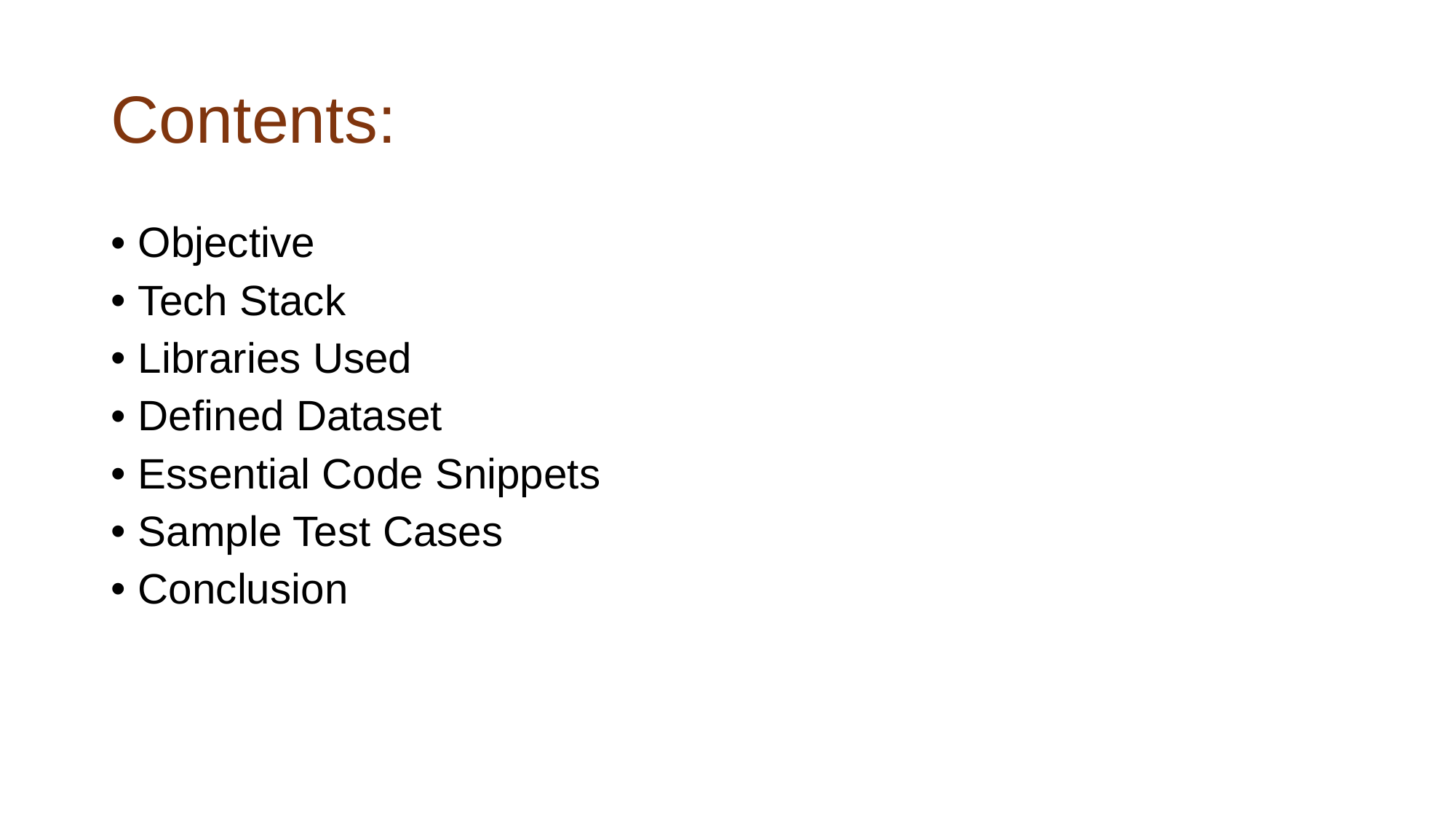

# Contents:
Objective
Tech Stack
Libraries Used
Defined Dataset
Essential Code Snippets
Sample Test Cases
Conclusion